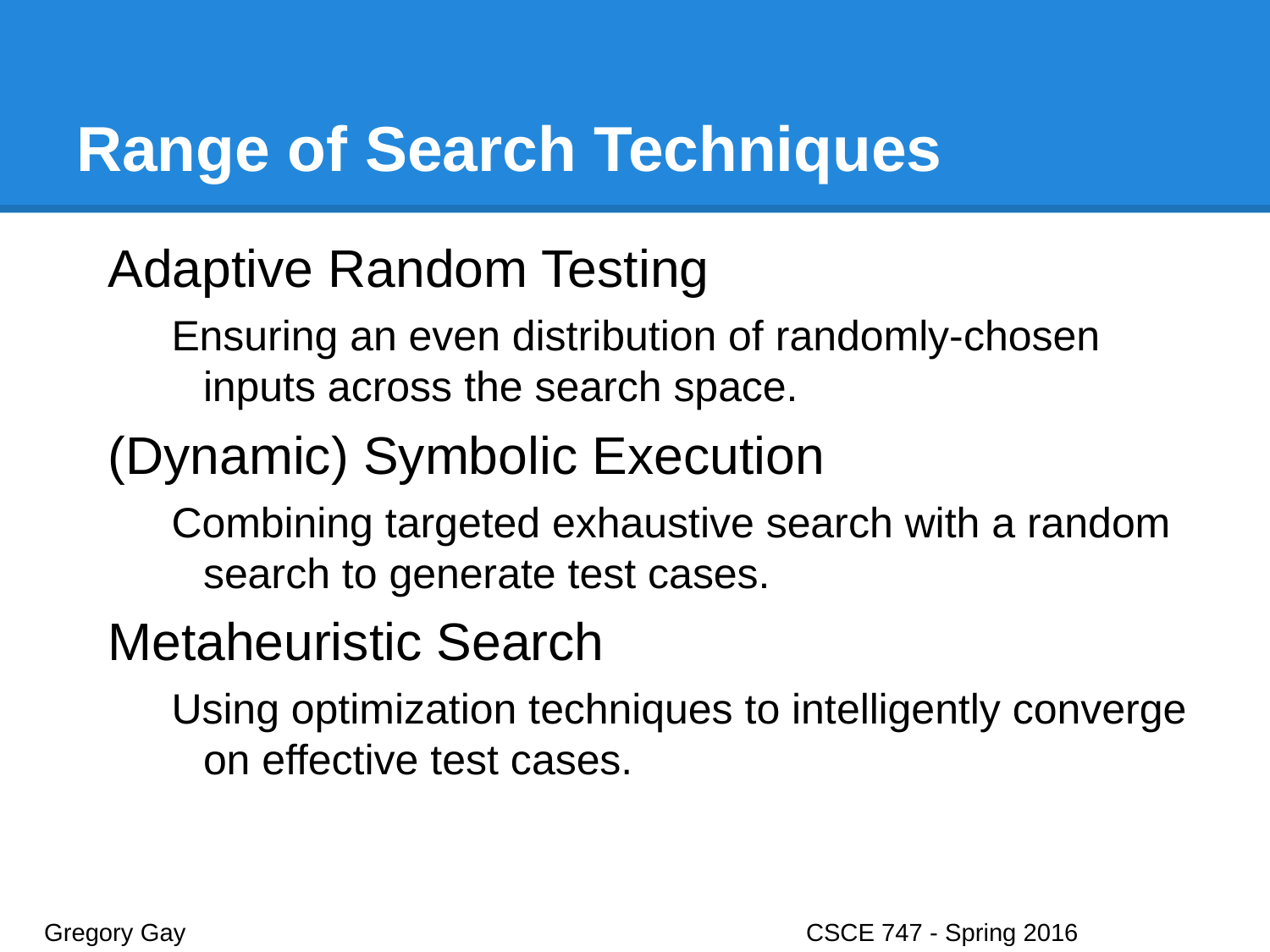

# Range of Search Techniques
Adaptive Random Testing
Ensuring an even distribution of randomly-chosen inputs across the search space.
(Dynamic) Symbolic Execution
Combining targeted exhaustive search with a random search to generate test cases.
Metaheuristic Search
Using optimization techniques to intelligently converge on effective test cases.
Gregory Gay					CSCE 747 - Spring 2016							13